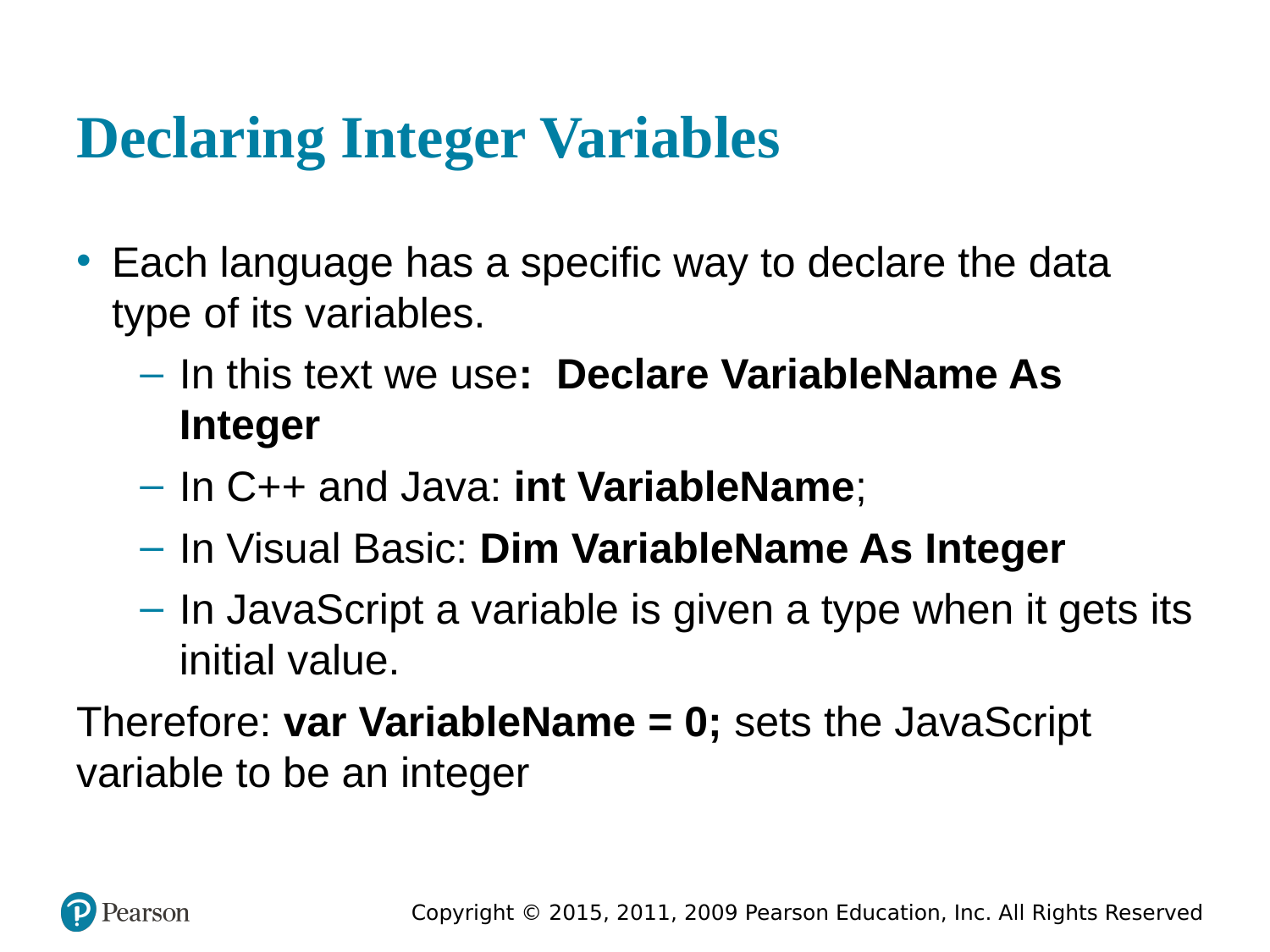

# Declaring Integer Variables
Each language has a specific way to declare the data type of its variables.
In this text we use:  Declare VariableName As Integer
In C++ and Java: int VariableName;
In Visual Basic: Dim VariableName As Integer
In JavaScript a variable is given a type when it gets its initial value.
Therefore: var VariableName = 0; sets the JavaScript variable to be an integer